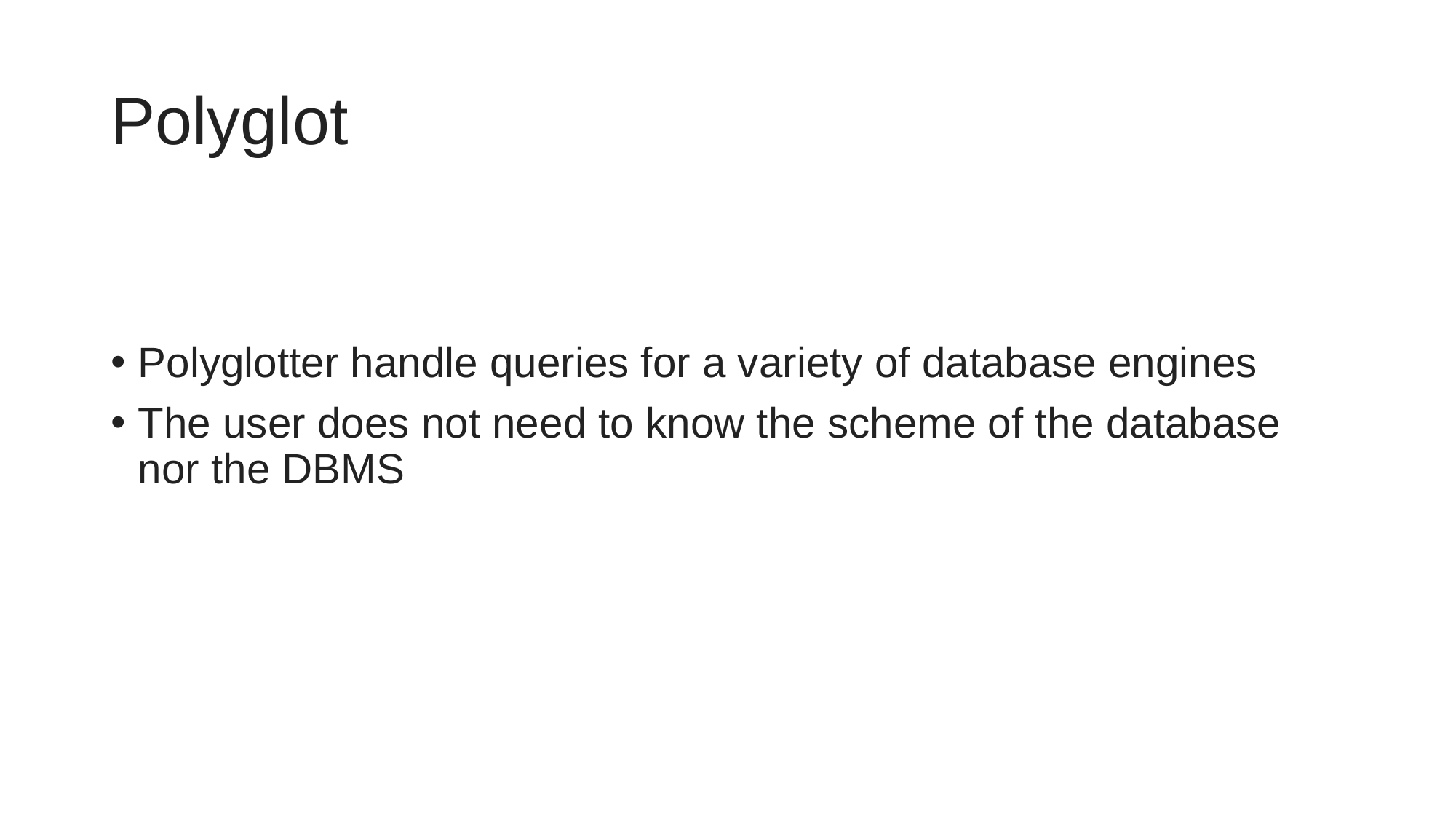

# Polyglot
Polyglotter handle queries for a variety of database engines
The user does not need to know the scheme of the database nor the DBMS